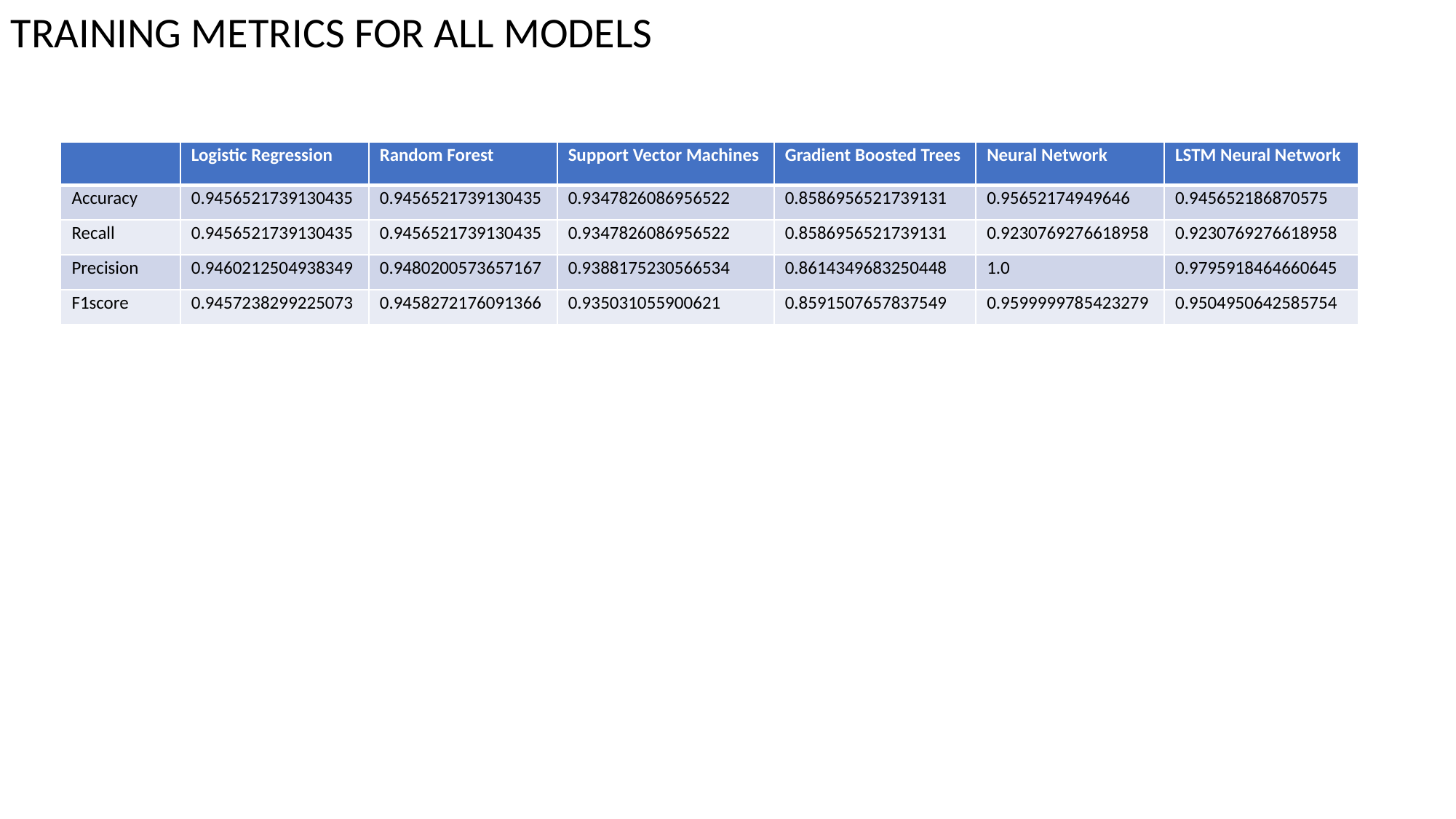

TRAINING METRICS FOR ALL MODELS
|  | Logistic Regression | Random Forest | Support Vector Machines | Gradient Boosted Trees | Neural Network | LSTM Neural Network |
| --- | --- | --- | --- | --- | --- | --- |
| Accuracy | 0.9456521739130435 | 0.9456521739130435 | 0.9347826086956522 | 0.8586956521739131 | 0.95652174949646 | 0.945652186870575 |
| Recall | 0.9456521739130435 | 0.9456521739130435 | 0.9347826086956522 | 0.8586956521739131 | 0.9230769276618958 | 0.9230769276618958 |
| Precision | 0.9460212504938349 | 0.9480200573657167 | 0.9388175230566534 | 0.8614349683250448 | 1.0 | 0.9795918464660645 |
| F1score | 0.9457238299225073 | 0.9458272176091366 | 0.935031055900621 | 0.8591507657837549 | 0.9599999785423279 | 0.9504950642585754 |